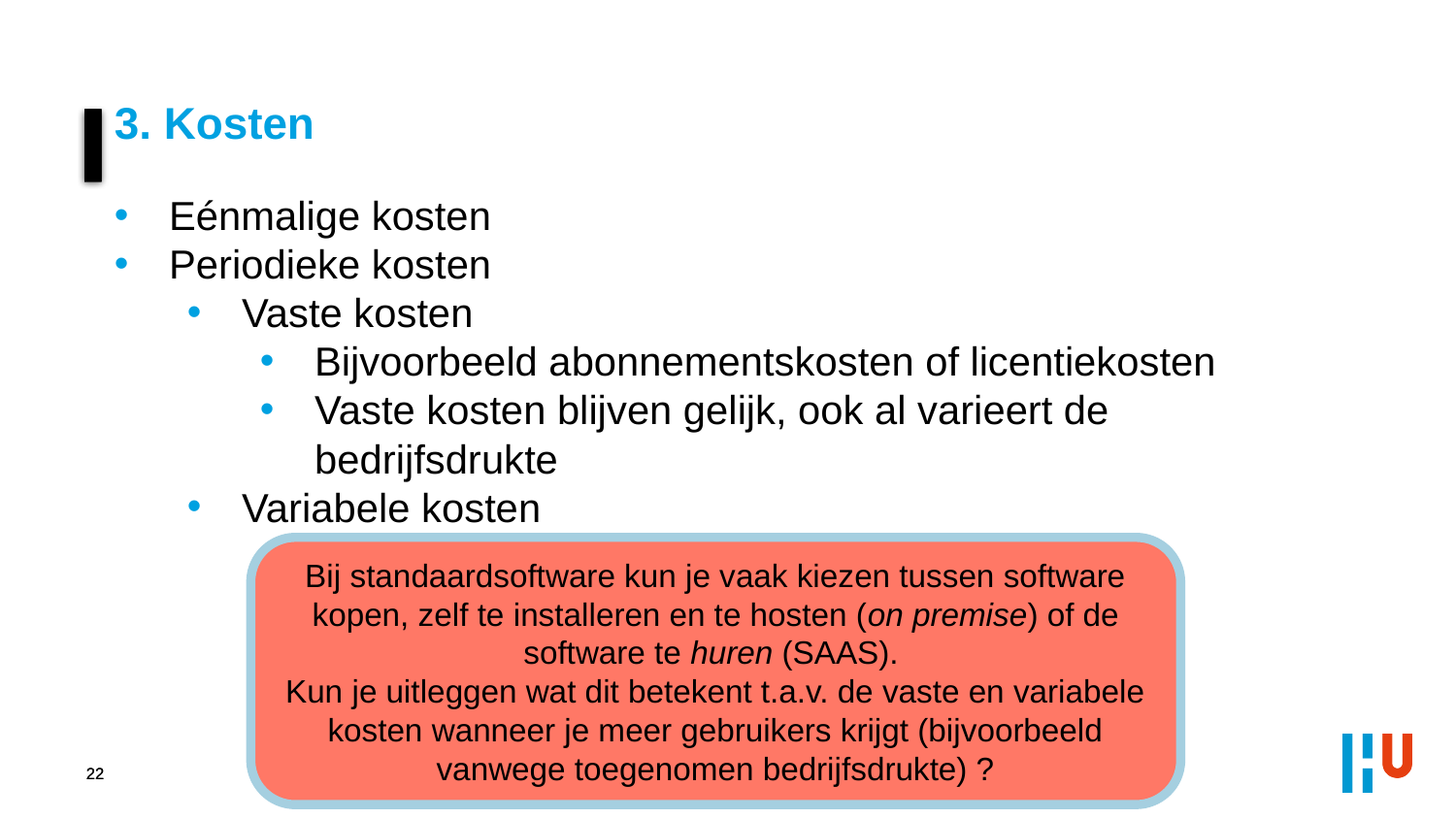

3. Kosten
Eénmalige kosten
Periodieke kosten
Vaste kosten
Bijvoorbeeld abonnementskosten of licentiekosten
Vaste kosten blijven gelijk, ook al varieert de bedrijfsdrukte
Variabele kosten
Variabele kosten zijn kosten die toe of afnemen afhankelijk van de bedrijfsdrukte.

Bij standaardsoftware kun je vaak kiezen tussen software kopen, zelf te installeren en te hosten (on premise) of de software te huren (SAAS).
Kun je uitleggen wat dit betekent t.a.v. de vaste en variabele kosten wanneer je meer gebruikers krijgt (bijvoorbeeld vanwege toegenomen bedrijfsdrukte) ?